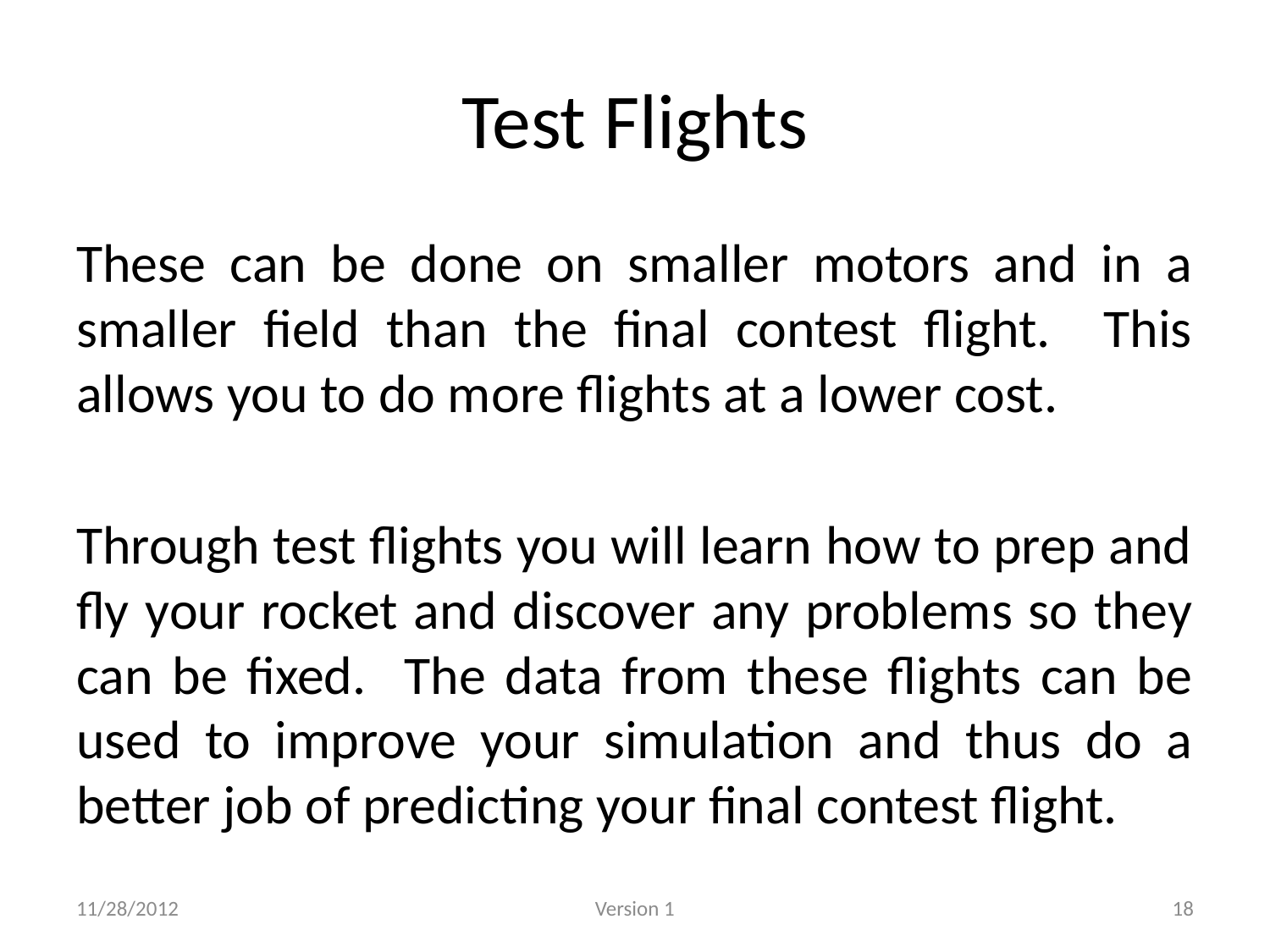

# Test Flights
These can be done on smaller motors and in a smaller field than the final contest flight.  This allows you to do more flights at a lower cost.

Through test flights you will learn how to prep and fly your rocket and discover any problems so they can be fixed.  The data from these flights can be used to improve your simulation and thus do a better job of predicting your final contest flight.
11/28/2012
Version 1
18